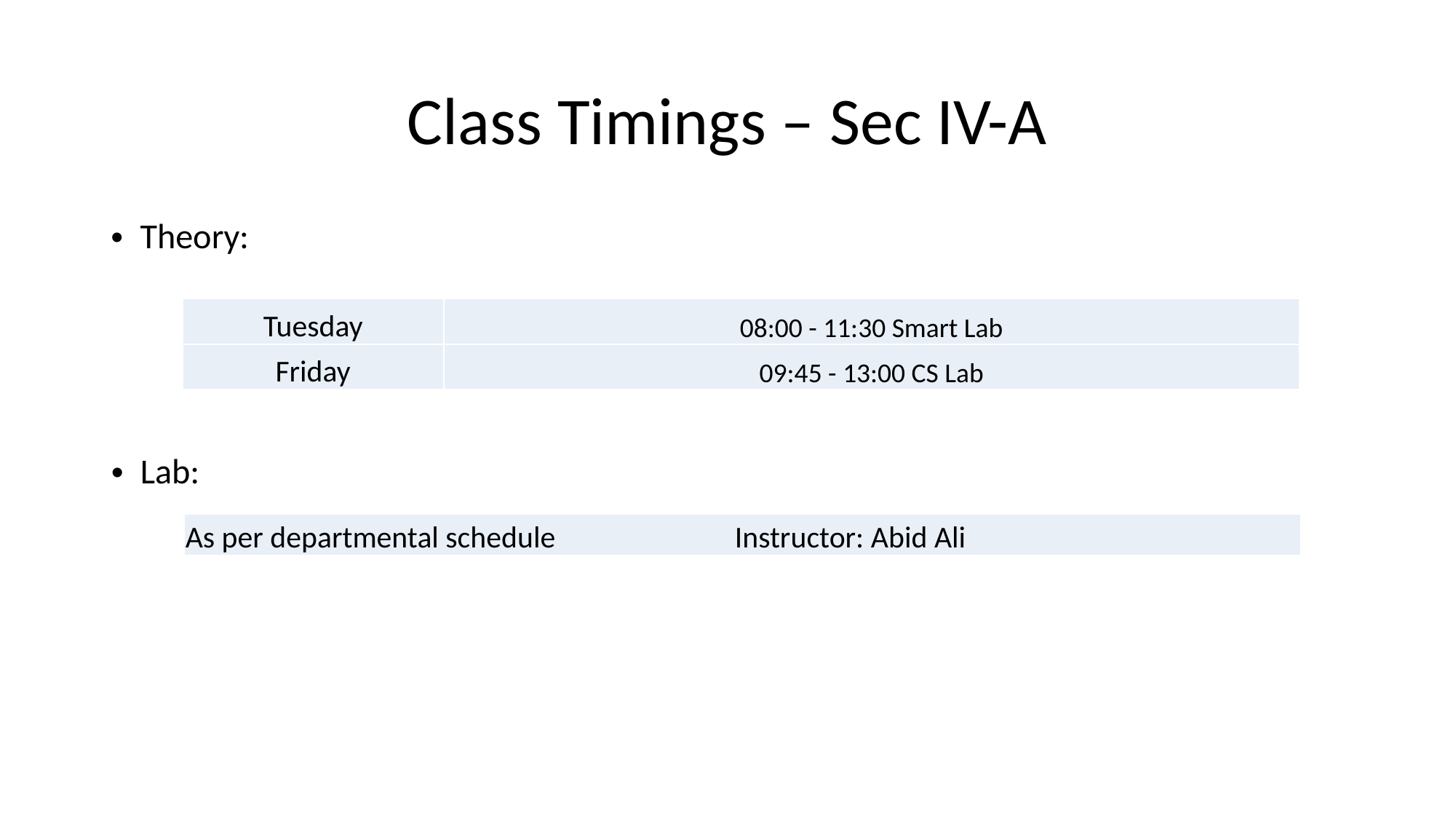

# Class Timings – Sec IV-A
Theory:
| Tuesday | 08:00 - 11:30 Smart Lab |
| --- | --- |
| Friday | 09:45 - 13:00 CS Lab |
Lab:
| As per departmental schedule Instructor: Abid Ali |
| --- |